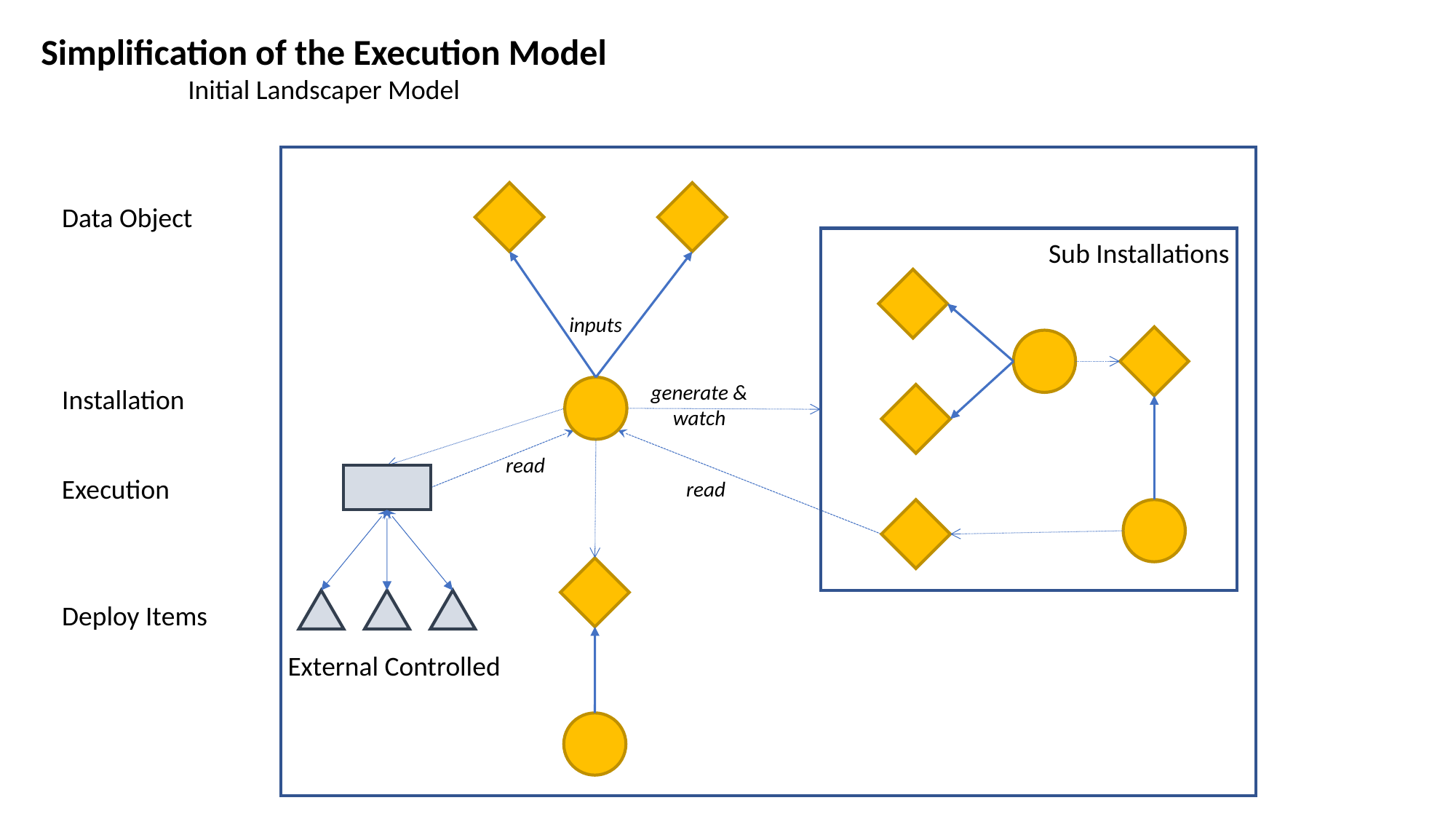

Simplification of the Execution Model
Initial Landscaper Model

inputs

read

Data Object

Sub Installations

generate &
watch
Installation

Execution
read

Deploy Items
External Controlled